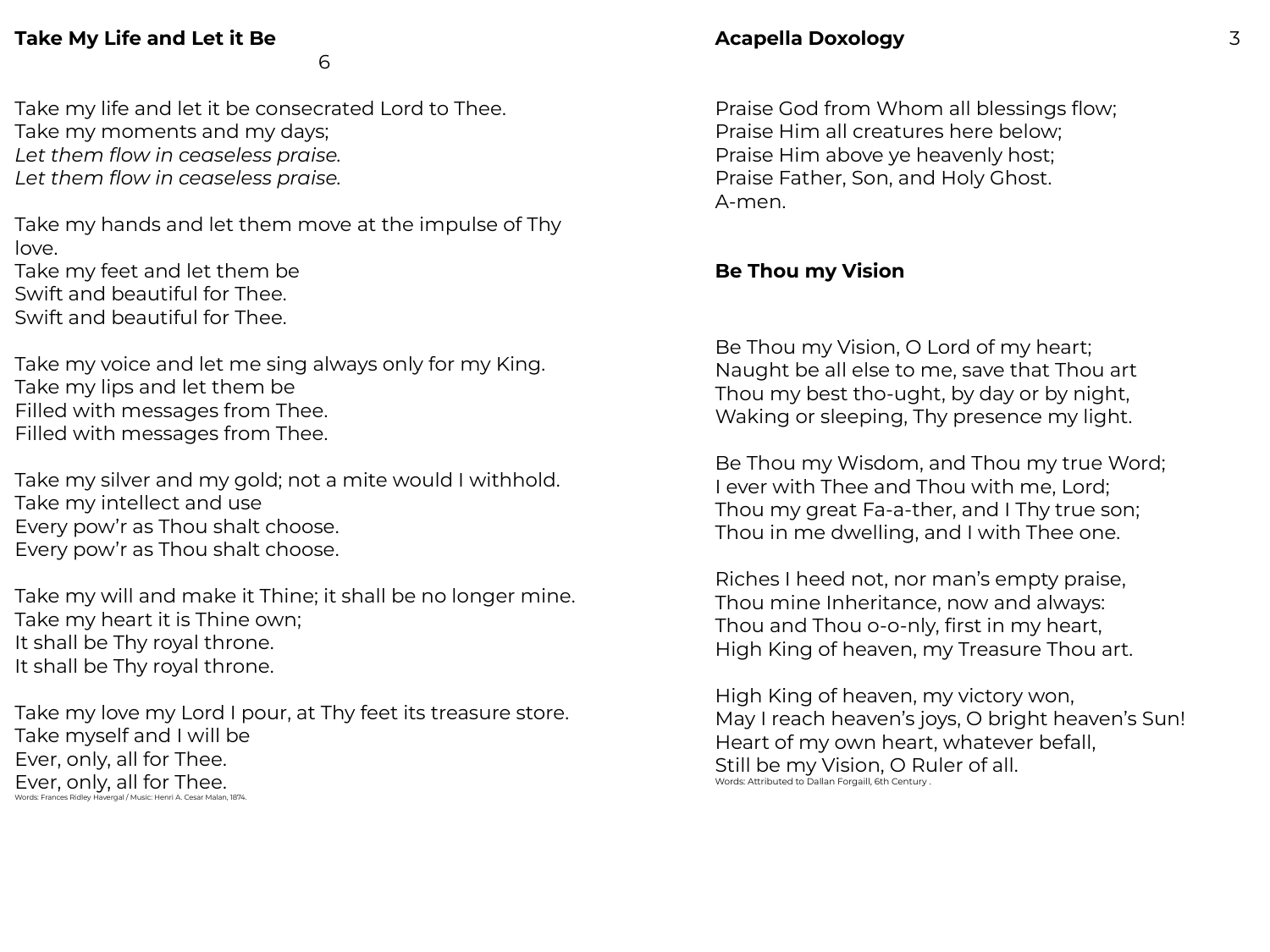

Take My Life and Let it Be				         6

Take my life and let it be consecrated Lord to Thee.
Take my moments and my days;
Let them flow in ceaseless praise.
Let them flow in ceaseless praise.
Take my hands and let them move at the impulse of Thy love.
Take my feet and let them be
Swift and beautiful for Thee.
Swift and beautiful for Thee.
Take my voice and let me sing always only for my King.
Take my lips and let them be
Filled with messages from Thee.
Filled with messages from Thee.
Take my silver and my gold; not a mite would I withhold.
Take my intellect and use
Every pow’r as Thou shalt choose.
Every pow’r as Thou shalt choose.
Take my will and make it Thine; it shall be no longer mine.
Take my heart it is Thine own;
It shall be Thy royal throne.
It shall be Thy royal throne.
Take my love my Lord I pour, at Thy feet its treasure store.
Take myself and I will be
Ever, only, all for Thee.
Ever, only, all for Thee.
Words: Frances Ridley Havergal / Music: Henri A. Cesar Malan, 1874.

Acapella Doxology                                                           3

Praise God from Whom all blessings flow;
Praise Him all creatures here below;
Praise Him above ye heavenly host;
Praise Father, Son, and Holy Ghost.
A-men.

Be Thou my Vision

Be Thou my Vision, O Lord of my heart;
Naught be all else to me, save that Thou art
Thou my best tho-ught, by day or by night,
Waking or sleeping, Thy presence my light.
Be Thou my Wisdom, and Thou my true Word;
I ever with Thee and Thou with me, Lord;
Thou my great Fa-a-ther, and I Thy true son;
Thou in me dwelling, and I with Thee one.
Riches I heed not, nor man’s empty praise,
Thou mine Inheritance, now and always:
Thou and Thou o-o-nly, first in my heart,
High King of heaven, my Treasure Thou art.
High King of heaven, my victory won,
May I reach heaven’s joys, O bright heaven’s Sun!
Heart of my own heart, whatever befall,
Still be my Vision, O Ruler of all.
Words: Attributed to Dallan Forgaill, 6th Century .